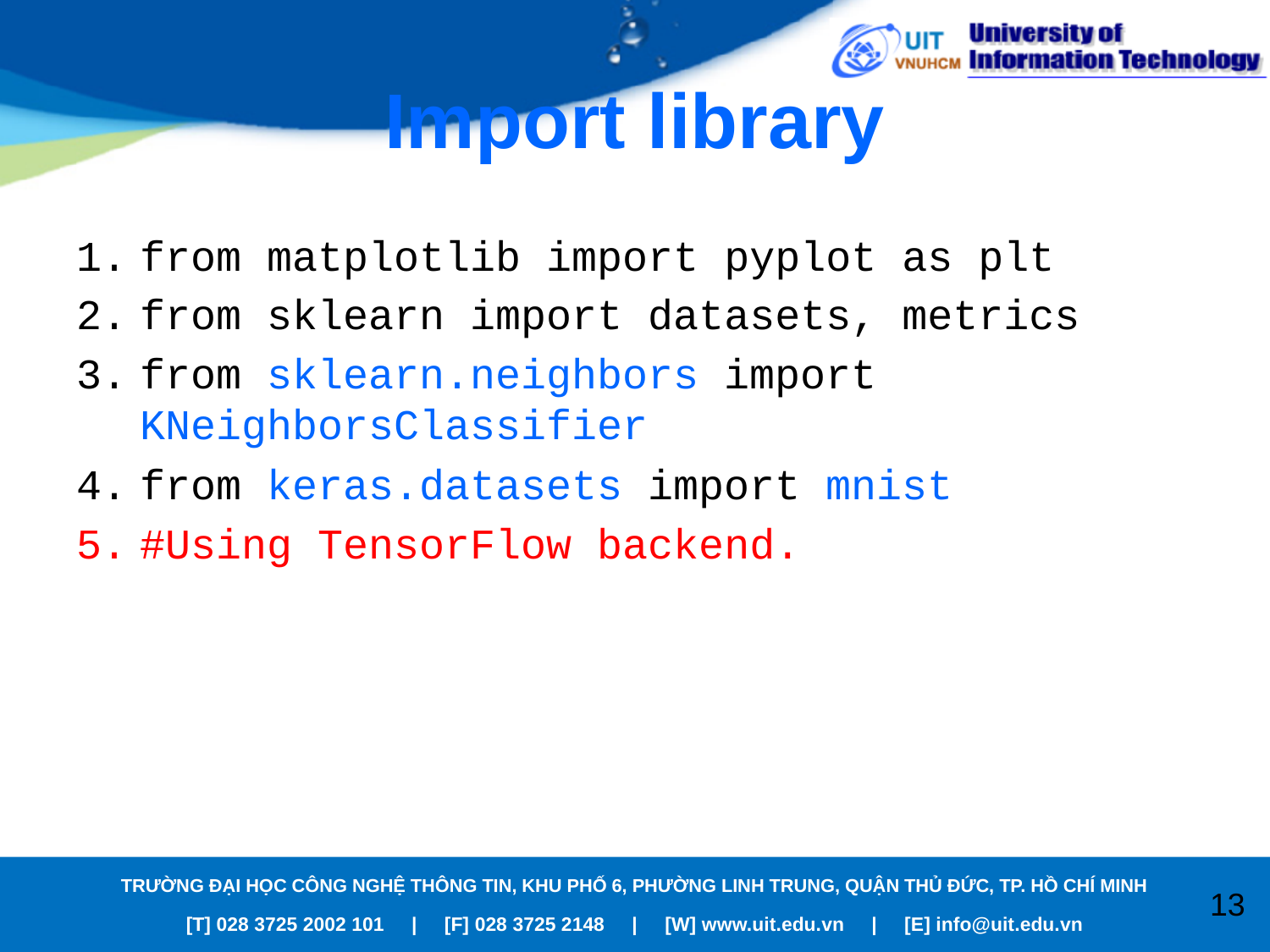

# Import library
from matplotlib import pyplot as plt
from sklearn import datasets, metrics
from sklearn.neighbors import KNeighborsClassifier
from keras.datasets import mnist
#Using TensorFlow backend.